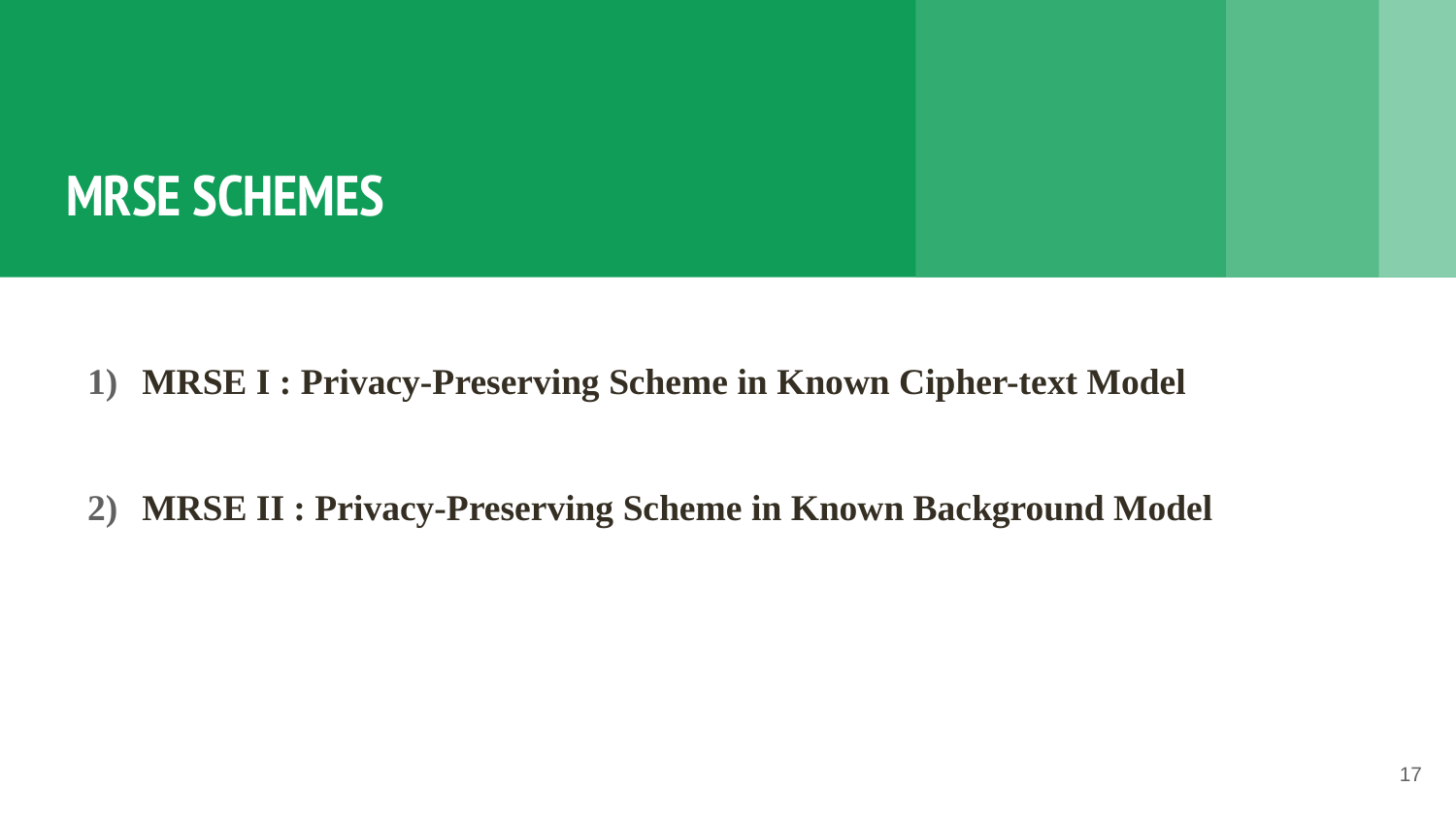

# MRSE SCHEMES
MRSE I : Privacy-Preserving Scheme in Known Cipher-text Model
MRSE II : Privacy-Preserving Scheme in Known Background Model

17